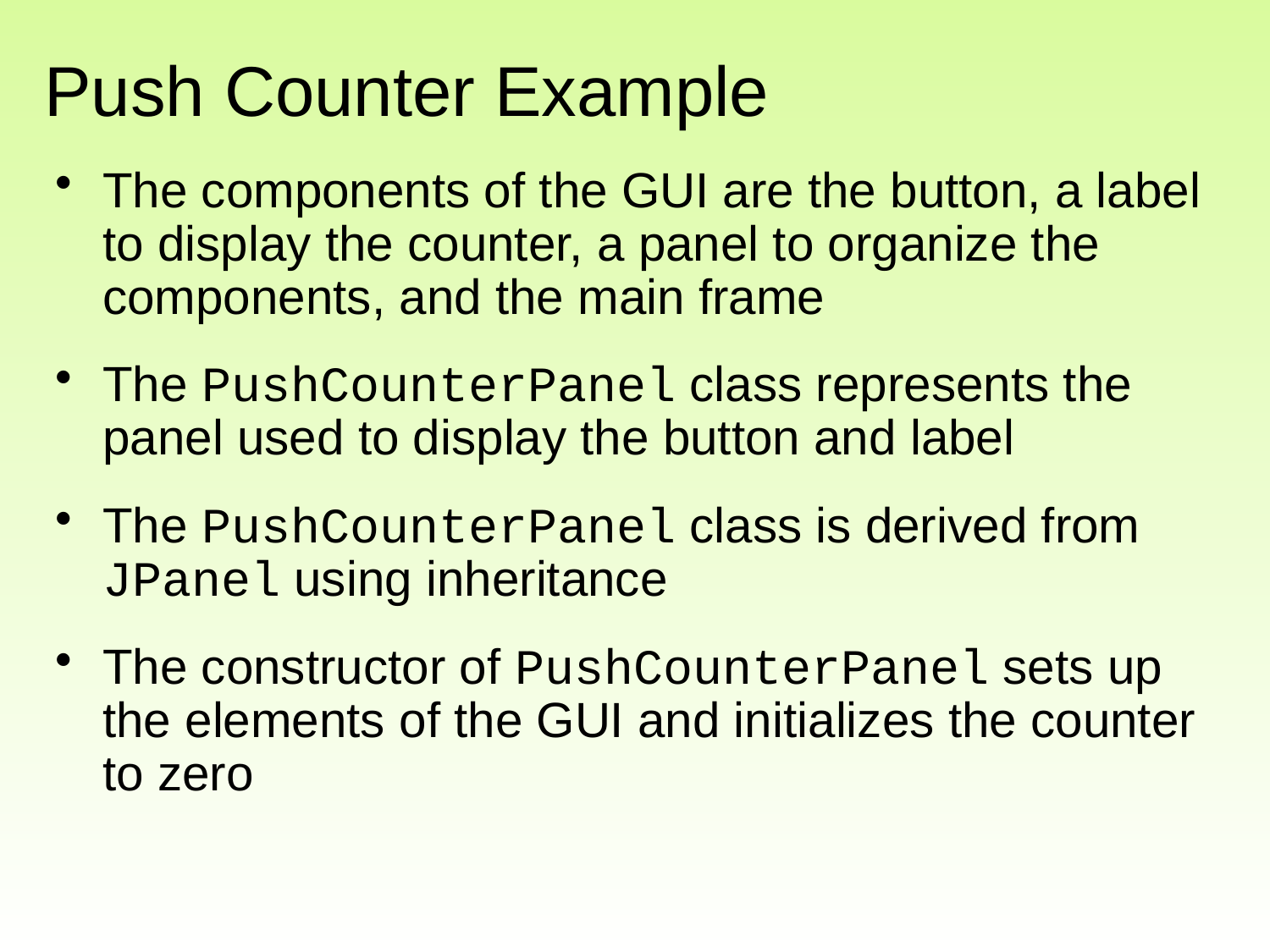

# Push Counter Example
The components of the GUI are the button, a label to display the counter, a panel to organize the components, and the main frame
The PushCounterPanel class represents the panel used to display the button and label
The PushCounterPanel class is derived from JPanel using inheritance
The constructor of PushCounterPanel sets up the elements of the GUI and initializes the counter to zero